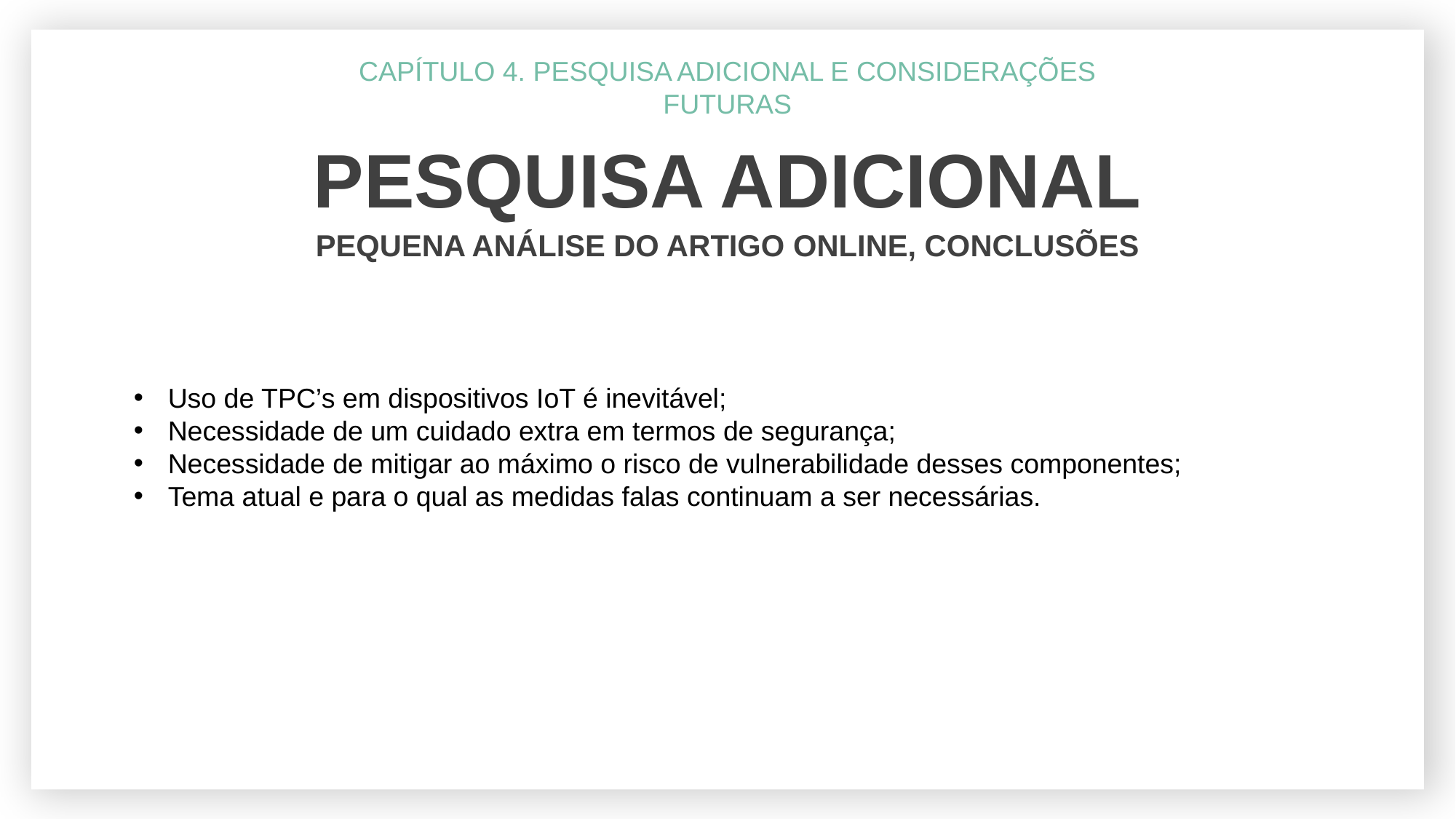

CAPÍTULO 4. PESQUISA ADICIONAL E CONSIDERAÇÕES FUTURAS
PESQUISA ADICIONAL
PEQUENA ANÁLISE DO ARTIGO ONLINE, CONCLUSÕES
Uso de TPC’s em dispositivos IoT é inevitável;
Necessidade de um cuidado extra em termos de segurança;
Necessidade de mitigar ao máximo o risco de vulnerabilidade desses componentes;
Tema atual e para o qual as medidas falas continuam a ser necessárias.